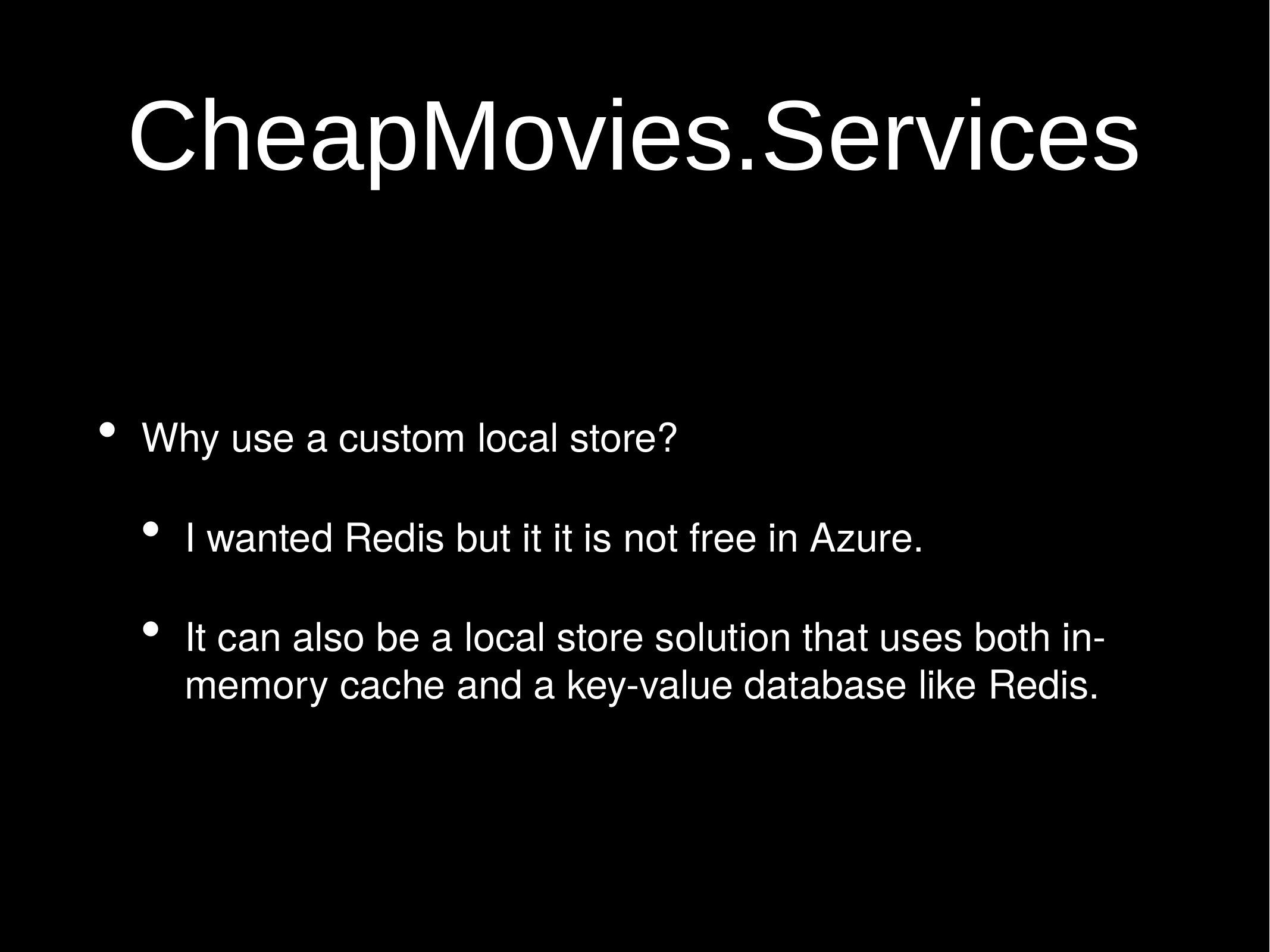

# CheapMovies.Services
Why use a custom local store?
I wanted Redis but it it is not free in Azure.
It can also be a local store solution that uses both in-memory cache and a key-value database like Redis.